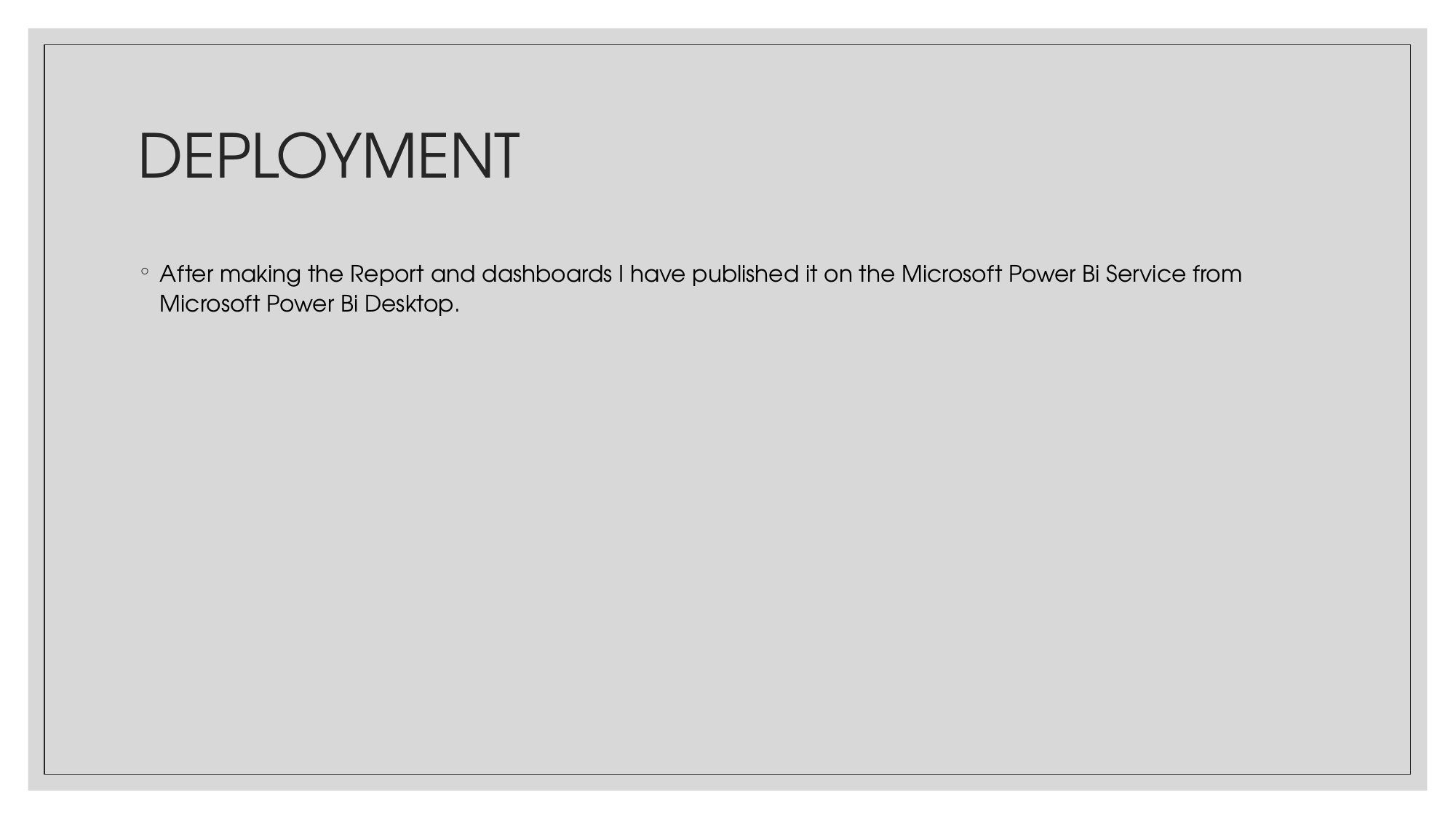

# DEPLOYMENT
After making the Report and dashboards I have published it on the Microsoft Power Bi Service from Microsoft Power Bi Desktop.